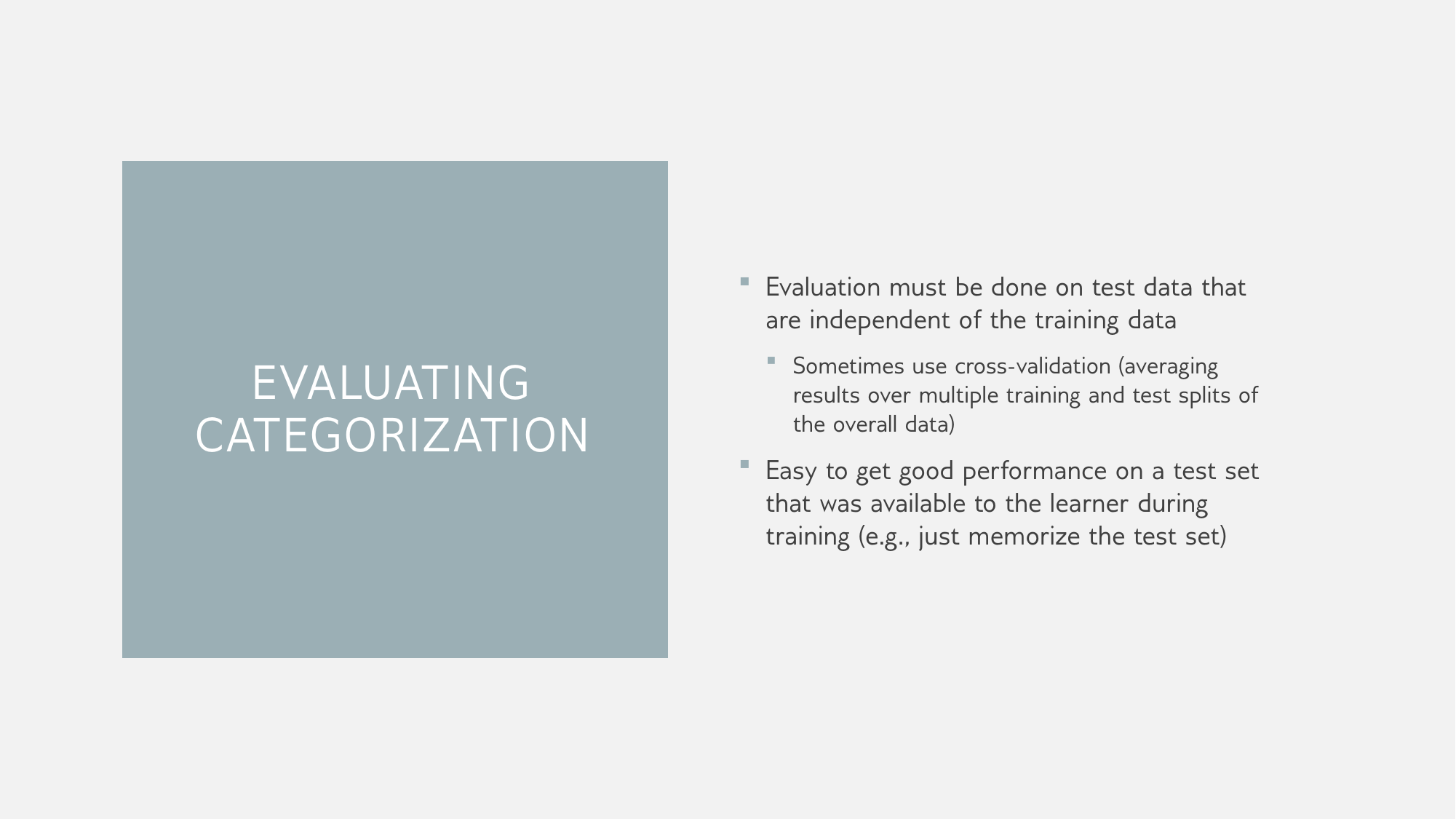

Evaluation must be done on test data that are independent of the training data
Sometimes use cross-validation (averaging results over multiple training and test splits of the overall data)
Easy to get good performance on a test set that was available to the learner during training (e.g., just memorize the test set)
# Evaluating Categorization